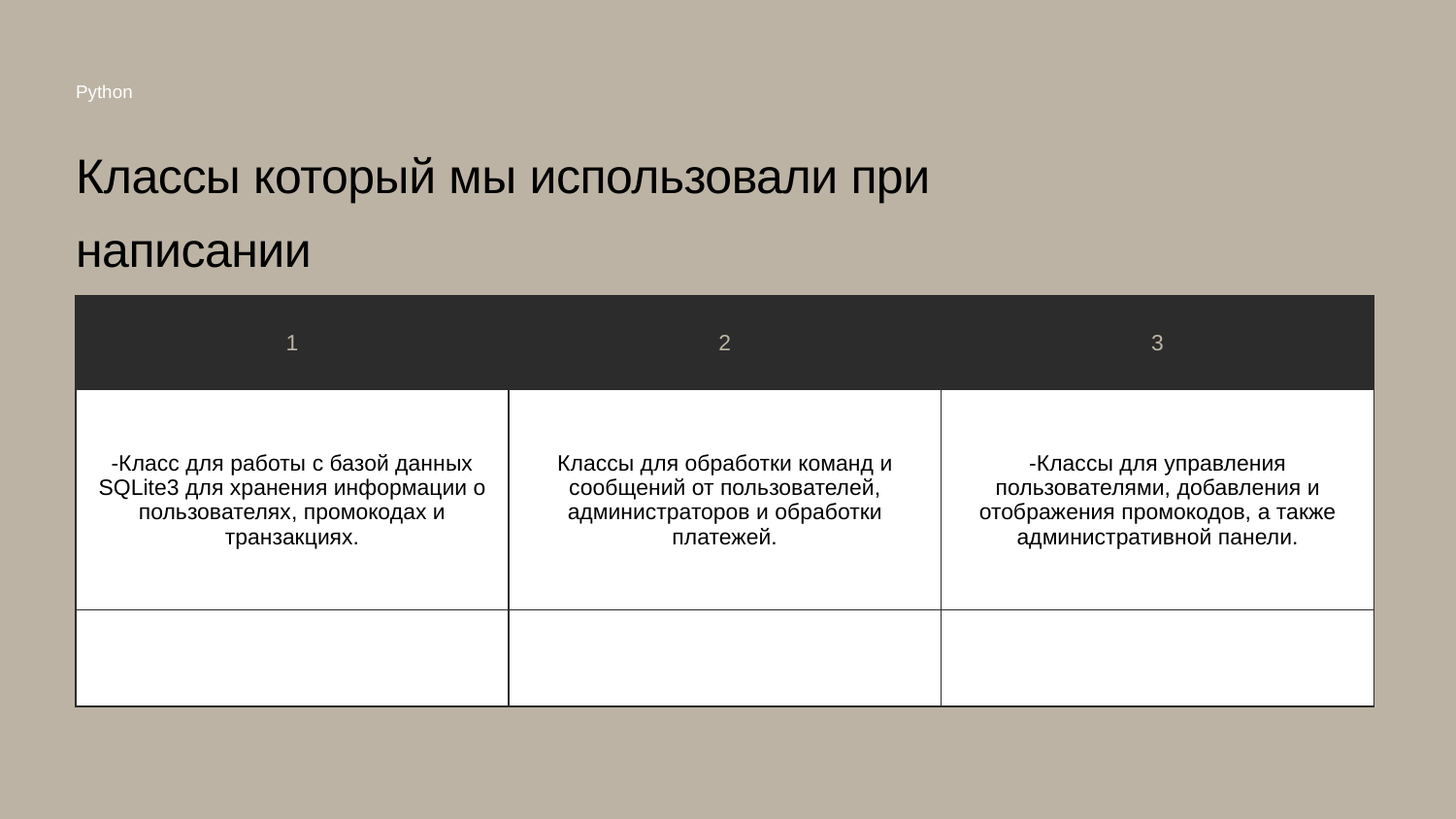

Python

Классы который мы использовали при написании
| 1 | 2 | 3 |
| --- | --- | --- |
| -Класс для работы с базой данных SQLite3 для хранения информации о пользователях, промокодах и транзакциях. | Классы для обработки команд и сообщений от пользователей, администраторов и обработки платежей. | -Классы для управления пользователями, добавления и отображения промокодов, а также административной панели. |
|  |  |  |